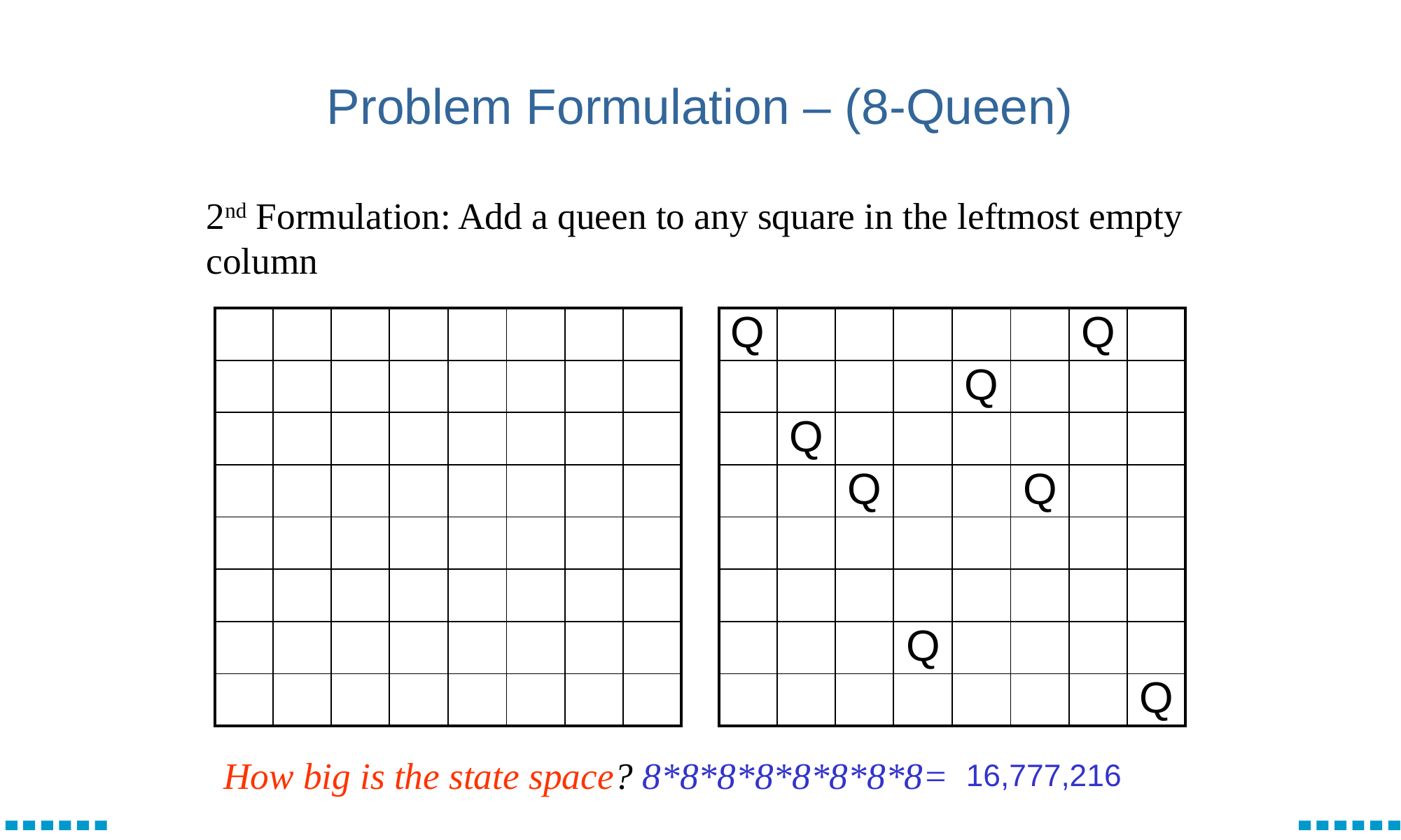

# Problem Formulation – (8-Queen)
2nd Formulation: Add a queen to any square in the leftmost empty column
|  |  |  |  |  |  |  |  |
| --- | --- | --- | --- | --- | --- | --- | --- |
|  |  |  |  |  |  |  |  |
|  |  |  |  |  |  |  |  |
|  |  |  |  |  |  |  |  |
|  |  |  |  |  |  |  |  |
|  |  |  |  |  |  |  |  |
|  |  |  |  |  |  |  |  |
|  |  |  |  |  |  |  |  |
| Q |  |  |  |  |  | Q |  |
| --- | --- | --- | --- | --- | --- | --- | --- |
|  |  |  |  | Q |  |  |  |
|  | Q |  |  |  |  |  |  |
|  |  | Q |  |  | Q |  |  |
|  |  |  |  |  |  |  |  |
|  |  |  |  |  |  |  |  |
|  |  |  | Q |  |  |  |  |
|  |  |  |  |  |  |  | Q |
How big is the state space? 8*8*8*8*8*8*8*8=
16,777,216